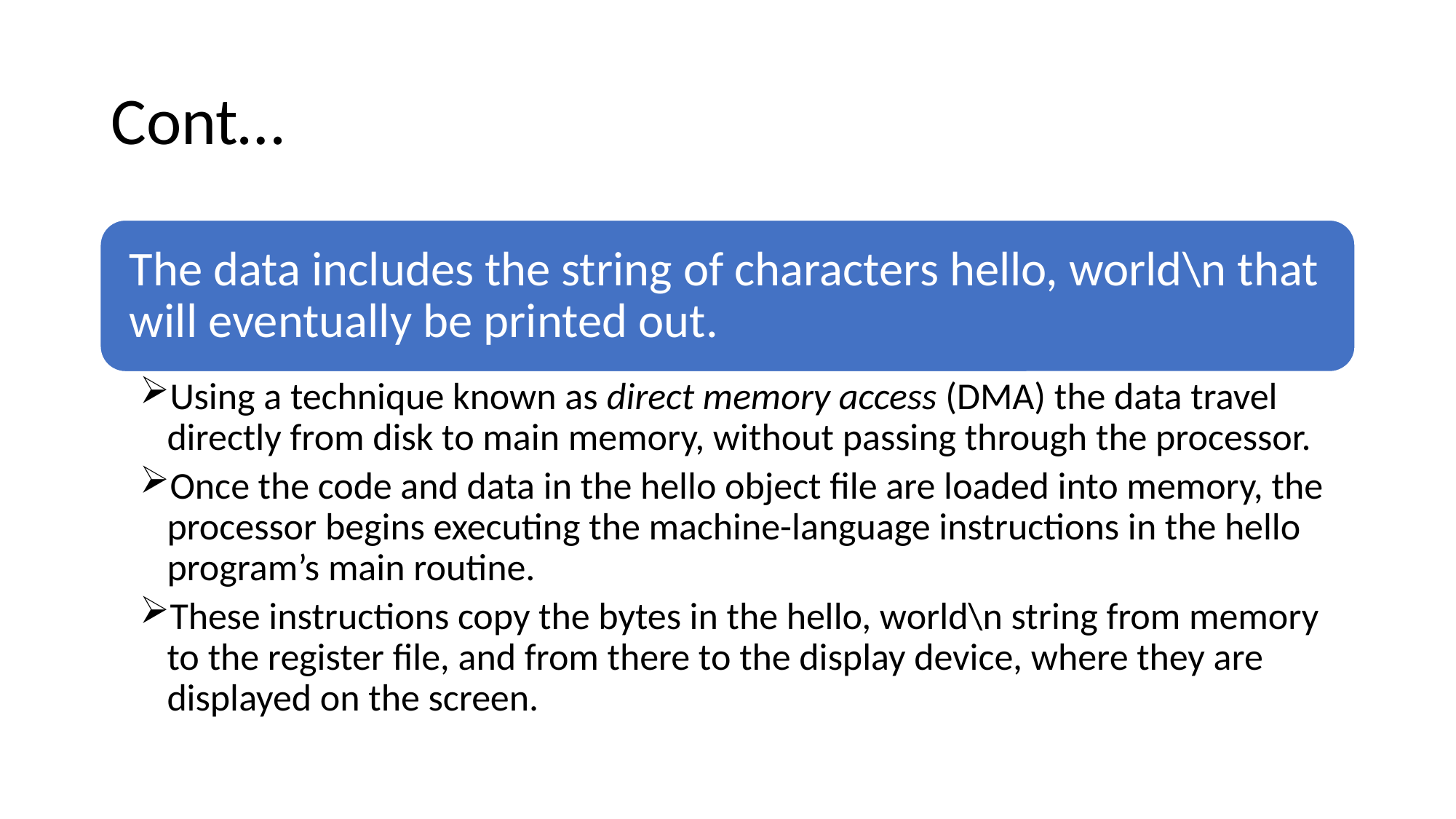

# Cont…
The data includes the string of characters hello, world\n that will eventually be printed out.
Using a technique known as direct memory access (DMA) the data travel directly from disk to main memory, without passing through the processor.
Once the code and data in the hello object file are loaded into memory, the processor begins executing the machine-language instructions in the hello program’s main routine.
These instructions copy the bytes in the hello, world\n string from memory to the register file, and from there to the display device, where they are displayed on the screen.